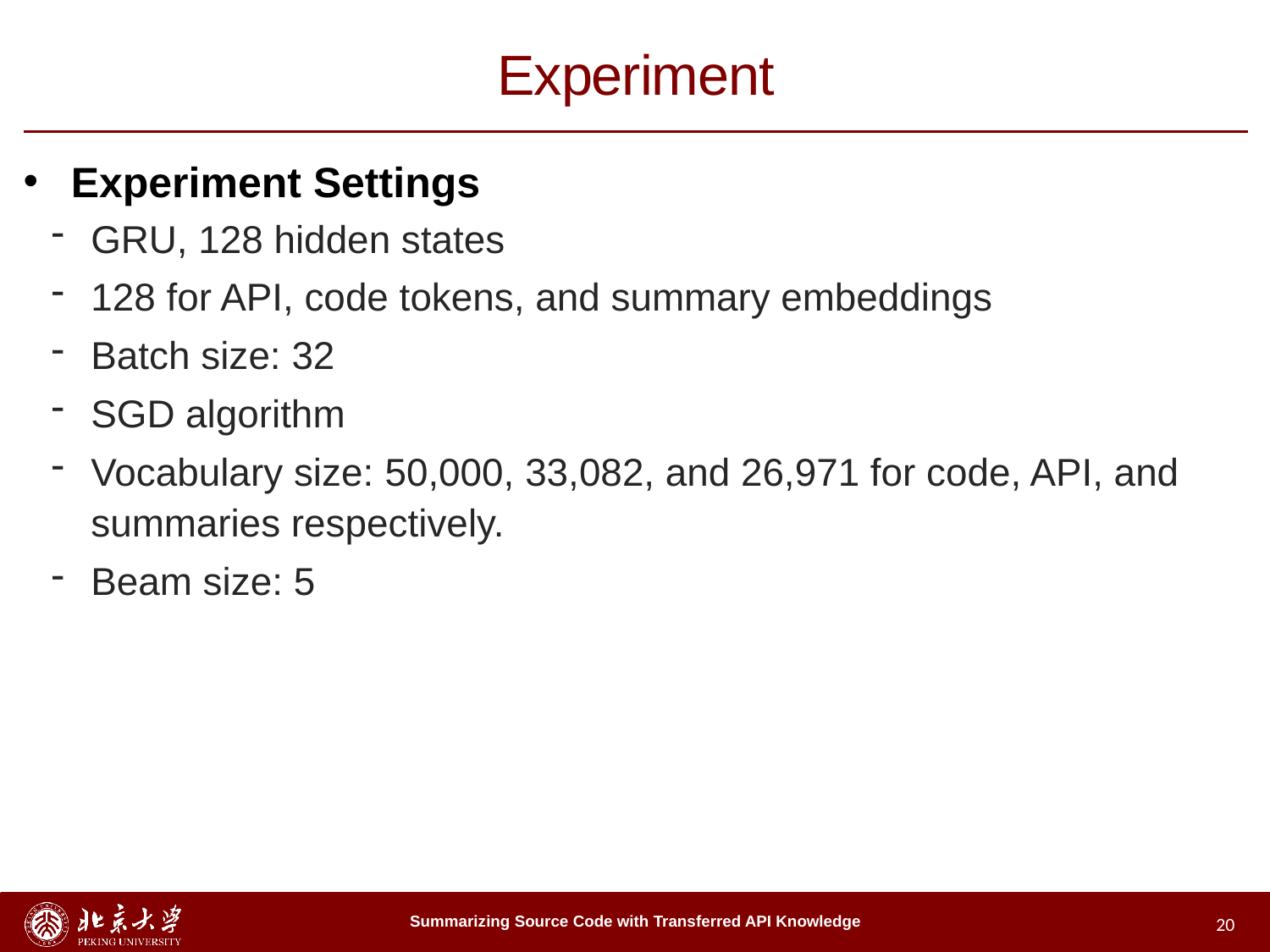

# Experiment
Experiment Settings
GRU, 128 hidden states
128 for API, code tokens, and summary embeddings
Batch size: 32
SGD algorithm
Vocabulary size: 50,000, 33,082, and 26,971 for code, API, and summaries respectively.
Beam size: 5
Summarizing Source Code with Transferred API Knowledge
20